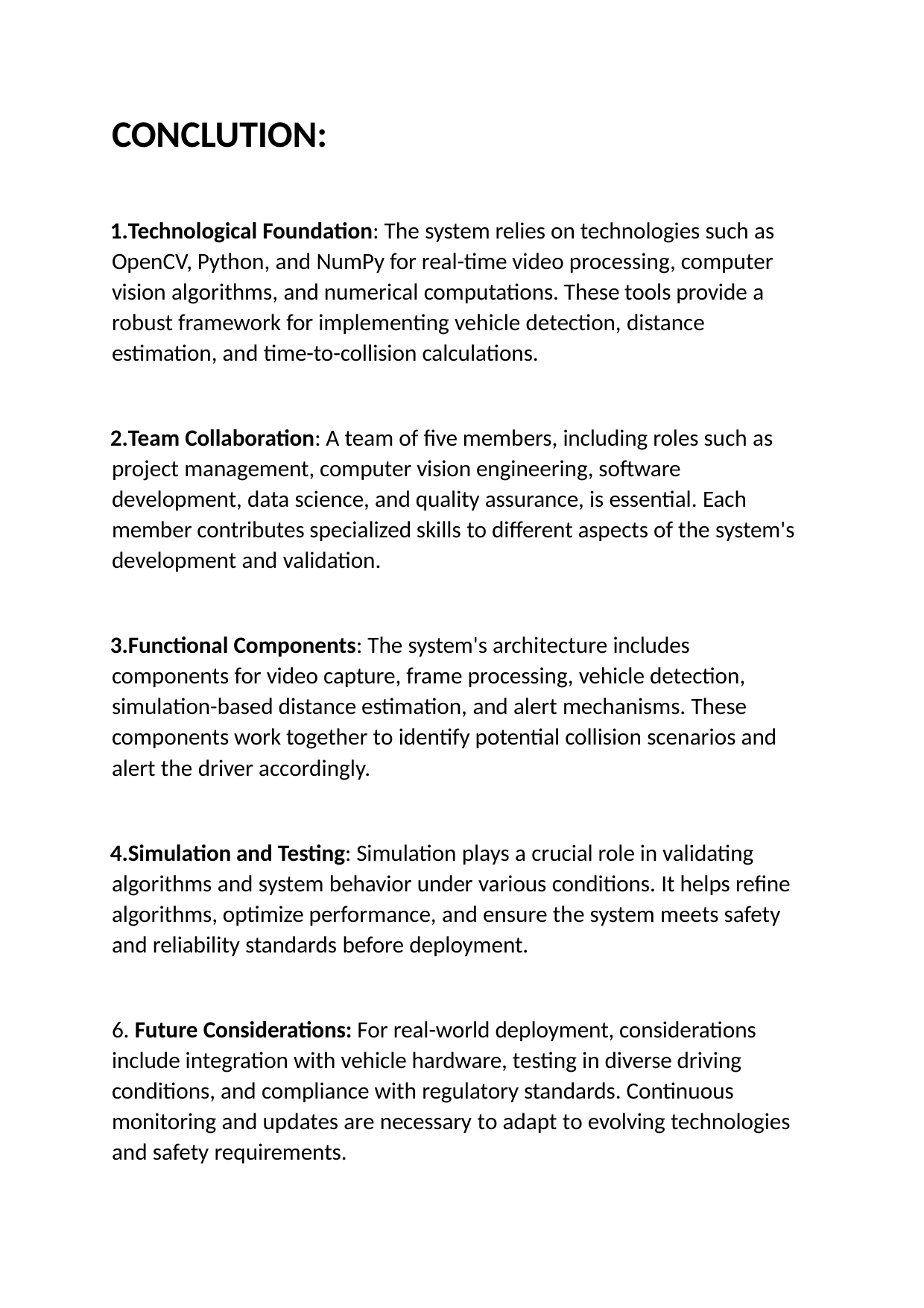

# CONCLUTION:
Technological Foundation: The system relies on technologies such as  OpenCV, Python, and NumPy for real-time video processing, computer  vision algorithms, and numerical computations. These tools provide a  robust framework for implementing vehicle detection, distance  estimation, and time-to-collision calculations.

Team Collaboration: A team of five members, including roles such as  project management, computer vision engineering, software  development, data science, and quality assurance, is essential. Each  member contributes specialized skills to different aspects of the system's  development and validation.

Functional Components: The system's architecture includes  components for video capture, frame processing, vehicle detection,  simulation-based distance estimation, and alert mechanisms. These  components work together to identify potential collision scenarios and  alert the driver accordingly.

Simulation and Testing: Simulation plays a crucial role in validating  algorithms and system behavior under various conditions. It helps refine  algorithms, optimize performance, and ensure the system meets safety  and reliability standards before deployment.

6. Future Considerations: For real-world deployment, considerations  include integration with vehicle hardware, testing in diverse driving  conditions, and compliance with regulatory standards. Continuous  monitoring and updates are necessary to adapt to evolving technologies  and safety requirements.